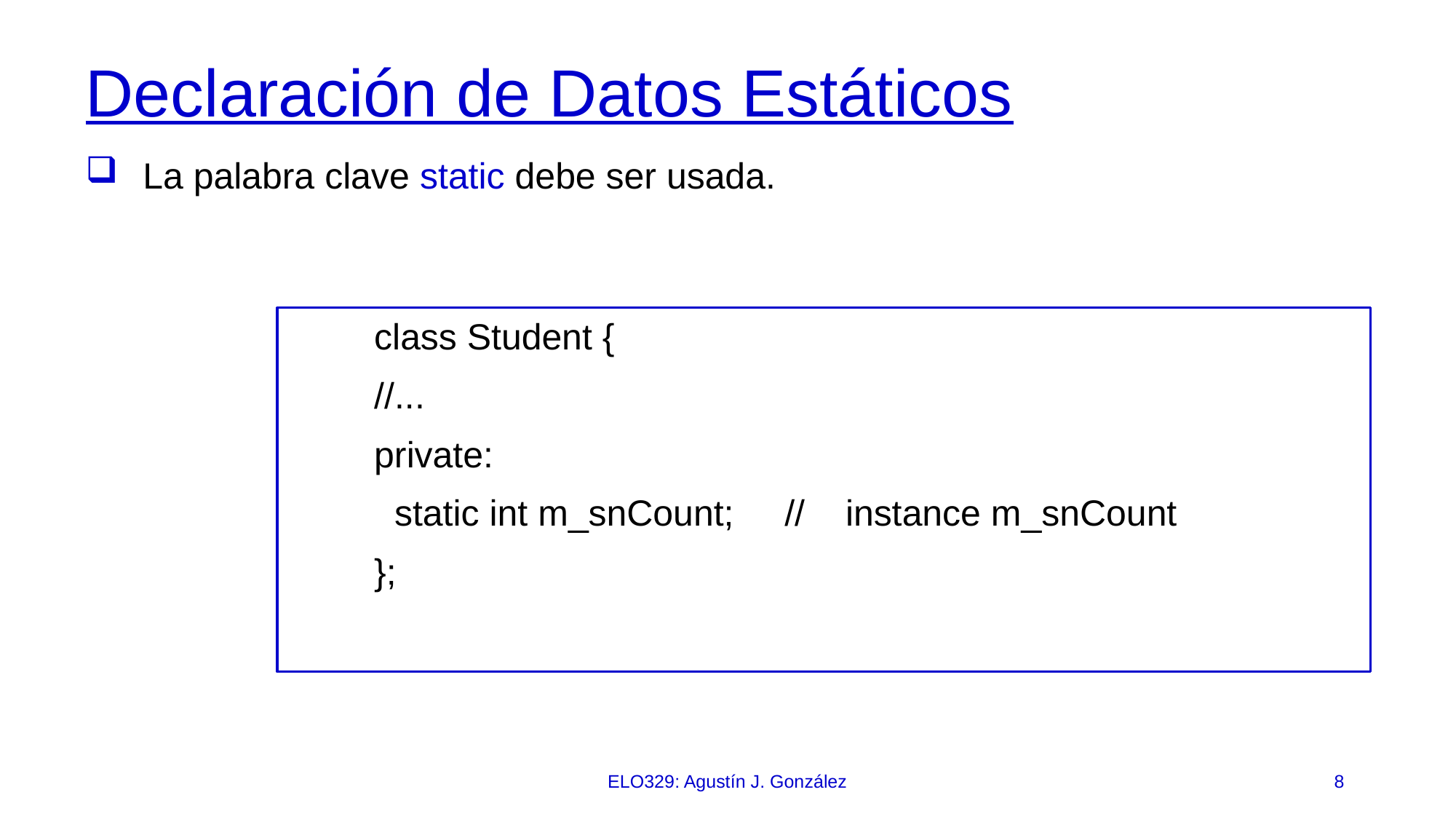

# Declaración de Datos Estáticos
La palabra clave static debe ser usada.
class Student {
//...
private:
  static int m_snCount;     //    instance m_snCount
};
ELO329: Agustín J. González
8